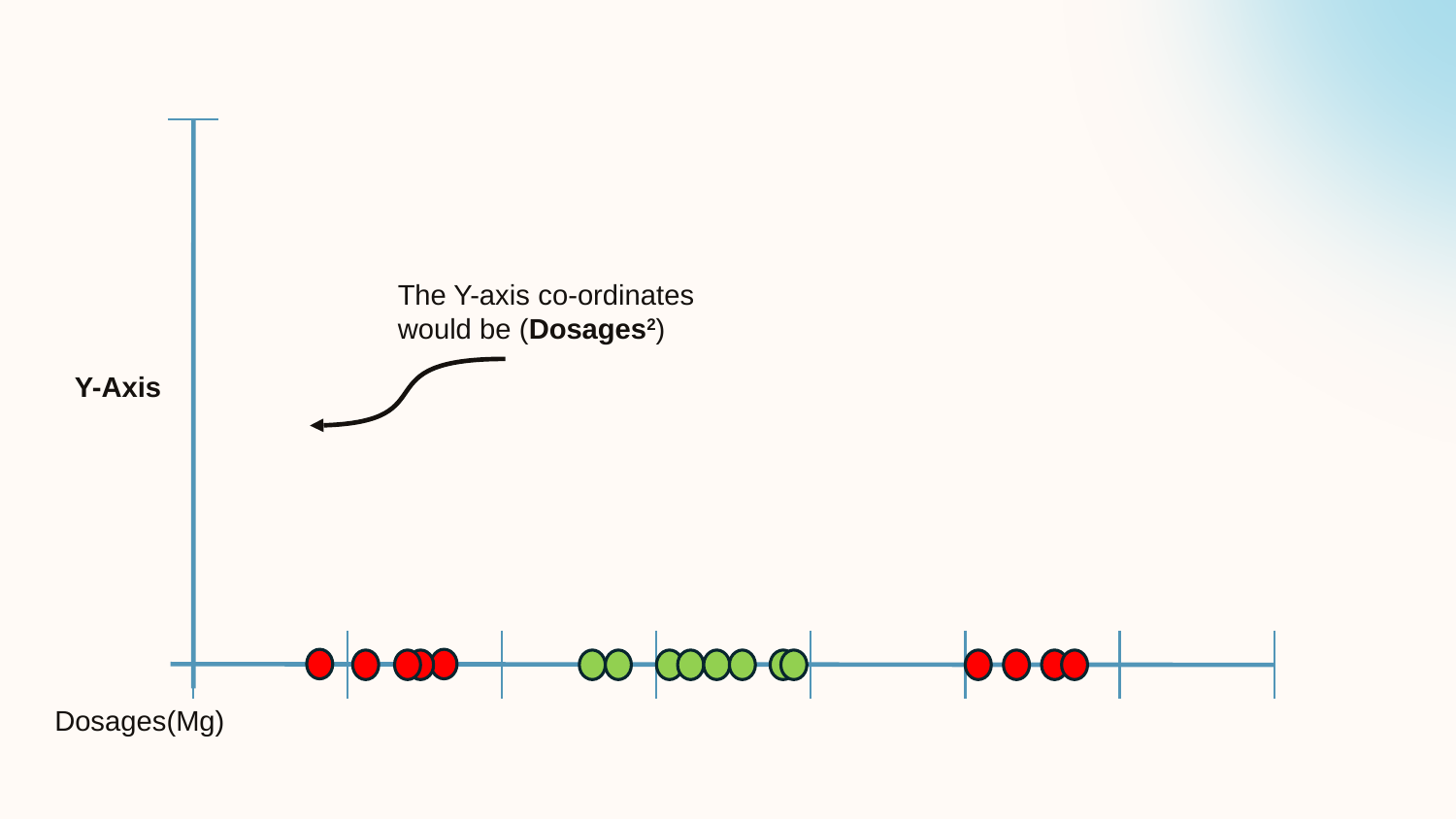

The Y-axis co-ordinates would be (Dosages2)
Y-Axis

Dosages(Mg)